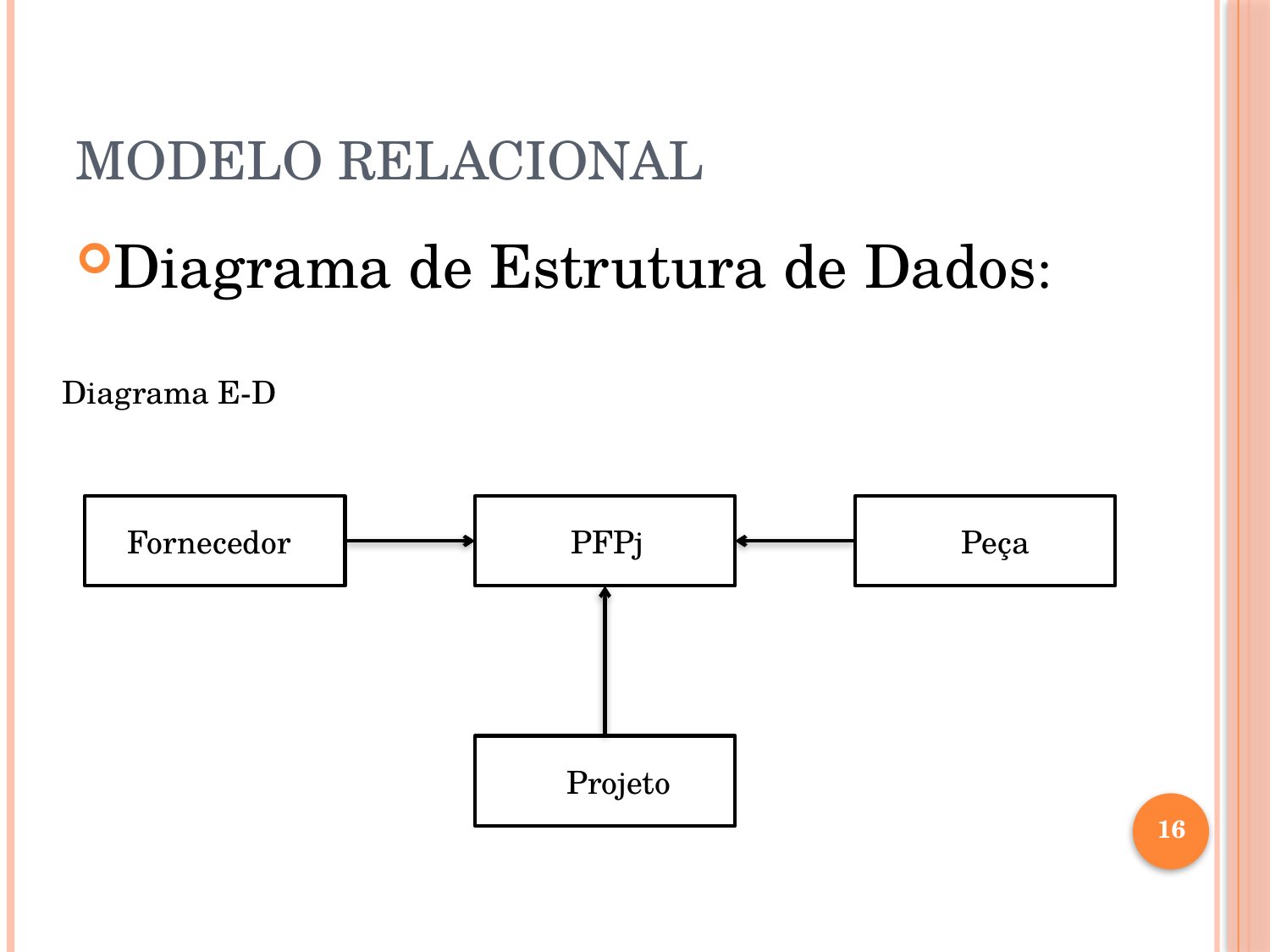

# Modelo Relacional
Diagrama de Estrutura de Dados:

Diagrama E-D

Fornecedor
PFPj
Peça

Projeto
16